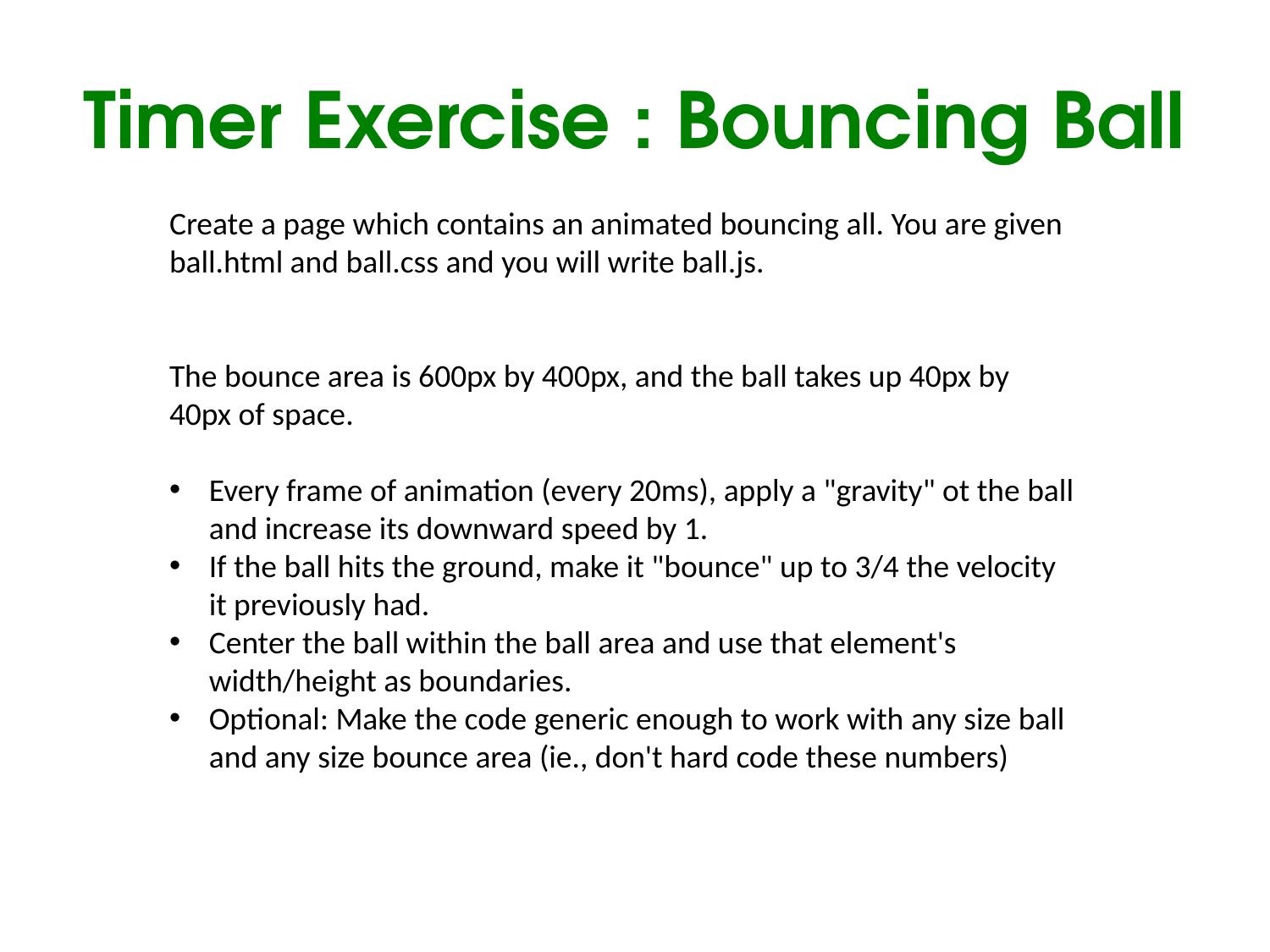

# Timer Exercise : Bouncing Ball
Create a page which contains an animated bouncing all. You are given ball.html and ball.css and you will write ball.js.

The bounce area is 600px by 400px, and the ball takes up 40px by 40px of space.

Every frame of animation (every 20ms), apply a "gravity" ot the ball and increase its downward speed by 1.
If the ball hits the ground, make it "bounce" up to 3/4 the velocity it previously had.
Center the ball within the ball area and use that element's width/height as boundaries.
Optional: Make the code generic enough to work with any size ball and any size bounce area (ie., don't hard code these numbers)